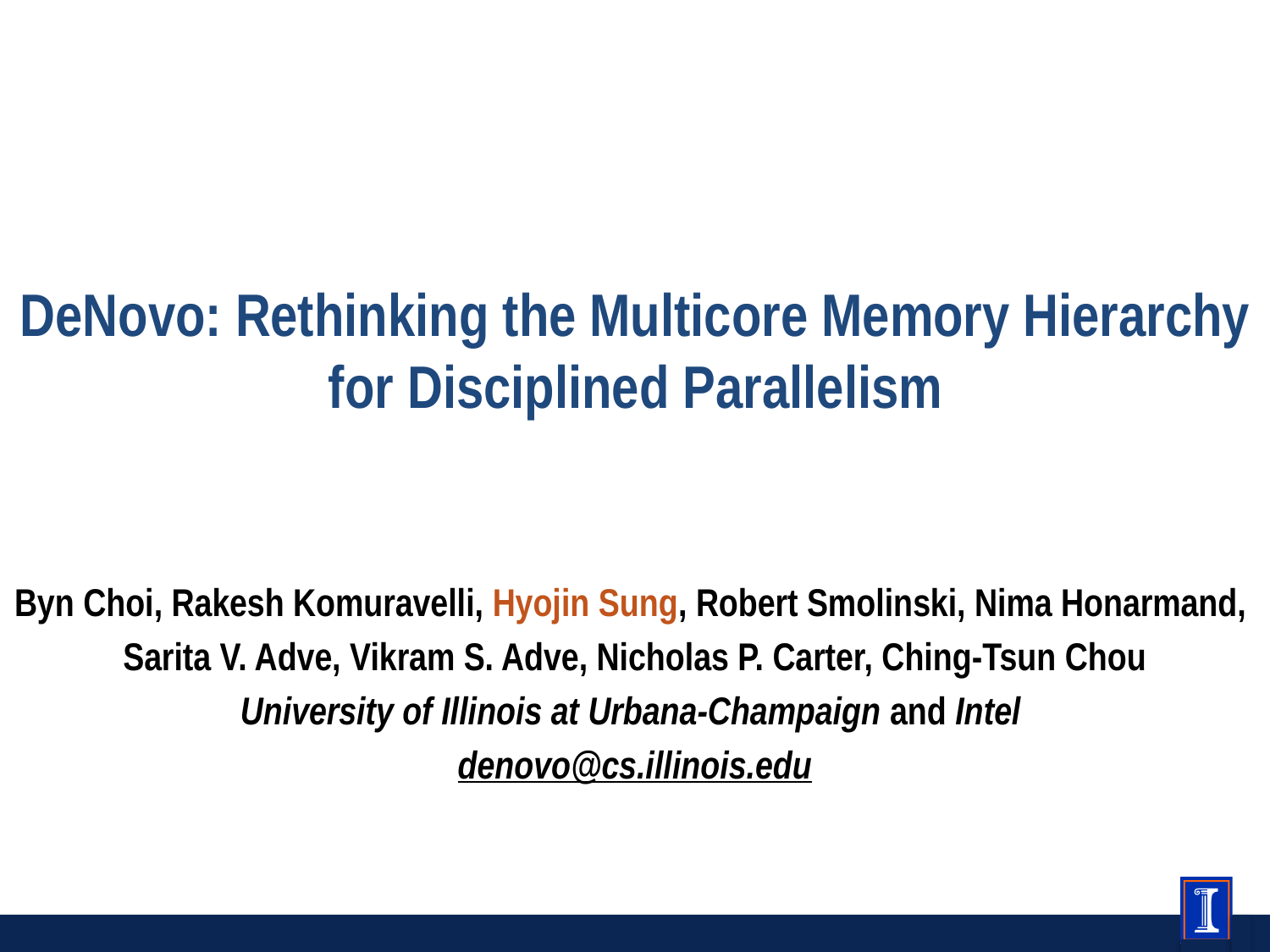

# DeNovo: Rethinking the Multicore Memory Hierarchy for Disciplined Parallelism
Byn Choi, Rakesh Komuravelli, Hyojin Sung, Robert Smolinski, Nima Honarmand,
Sarita V. Adve, Vikram S. Adve, Nicholas P. Carter, Ching-Tsun Chou
University of Illinois at Urbana-Champaign and Intel
denovo@cs.illinois.edu